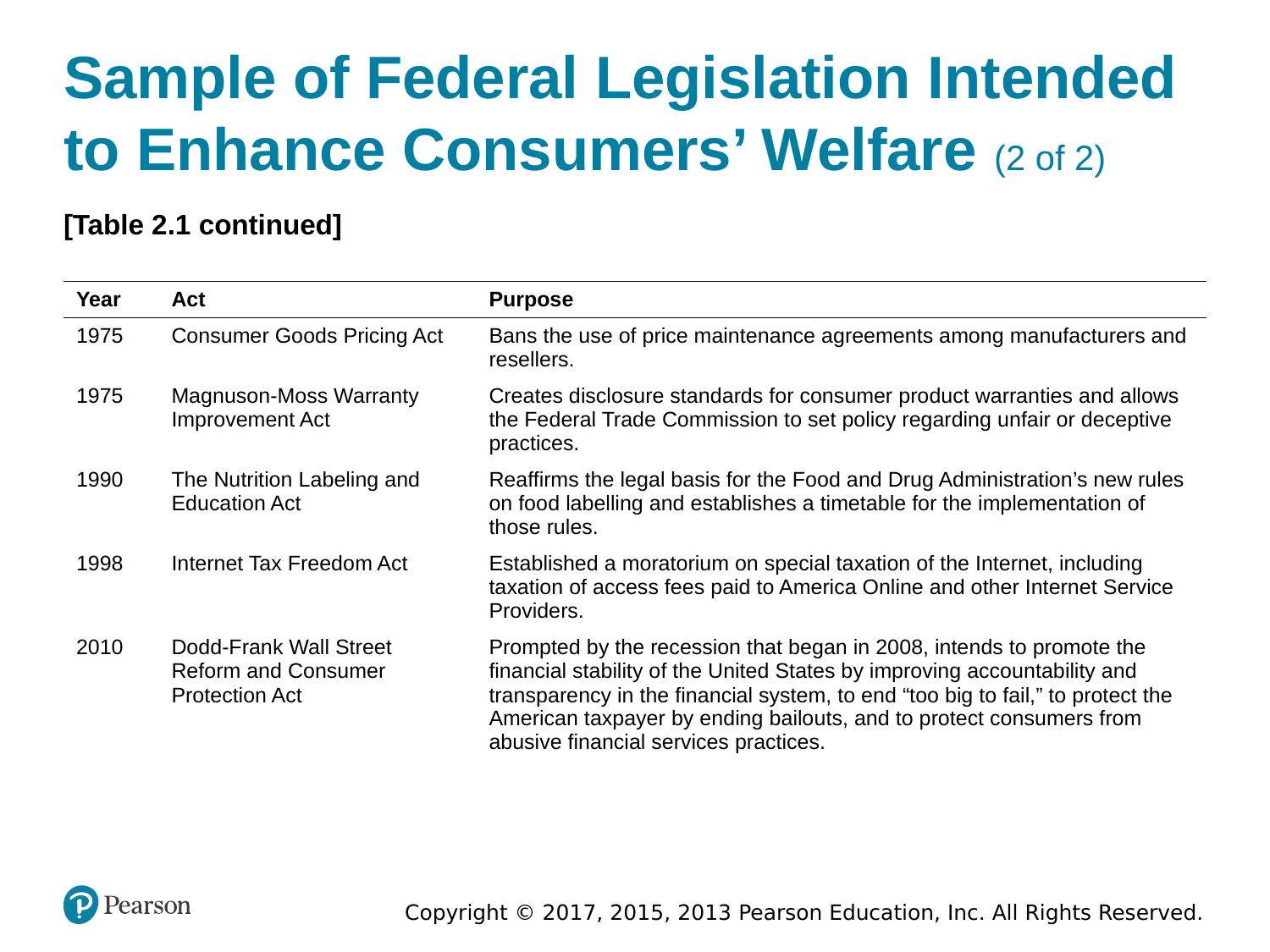

# Sample of Federal Legislation Intended to Enhance Consumers’ Welfare (2 of 2)
[Table 2.1 continued]
| Year | Act | Purpose |
| --- | --- | --- |
| 1975 | Consumer Goods Pricing Act | Bans the use of price maintenance agreements among manufacturers and resellers. |
| 1975 | Magnuson-Moss Warranty Improvement Act | Creates disclosure standards for consumer product warranties and allows the Federal Trade Commission to set policy regarding unfair or deceptive practices. |
| 1990 | The Nutrition Labeling and Education Act | Reaffirms the legal basis for the Food and Drug Administration’s new rules on food labelling and establishes a timetable for the implementation of those rules. |
| 1998 | Internet Tax Freedom Act | Established a moratorium on special taxation of the Internet, including taxation of access fees paid to America Online and other Internet Service Providers. |
| 2010 | Dodd-Frank Wall Street Reform and Consumer Protection Act | Prompted by the recession that began in 2008, intends to promote the financial stability of the United States by improving accountability and transparency in the financial system, to end “too big to fail,” to protect the American taxpayer by ending bailouts, and to protect consumers from abusive financial services practices. |